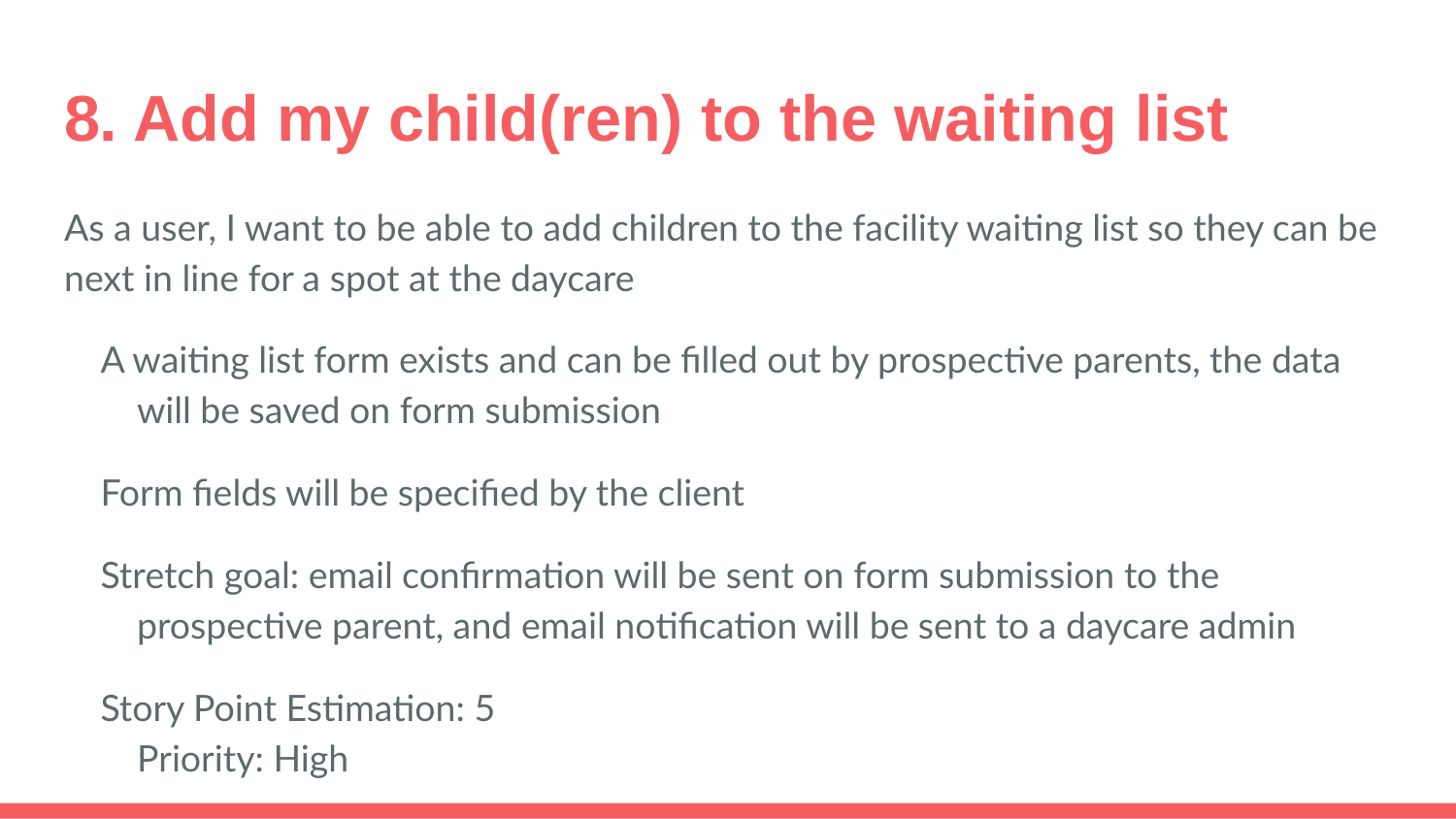

# 8. Add my child(ren) to the waiting list
As a user, I want to be able to add children to the facility waiting list so they can be next in line for a spot at the daycare
A waiting list form exists and can be filled out by prospective parents, the data will be saved on form submission
Form fields will be specified by the client
Stretch goal: email confirmation will be sent on form submission to the prospective parent, and email notification will be sent to a daycare admin
Story Point Estimation: 5
Priority: High